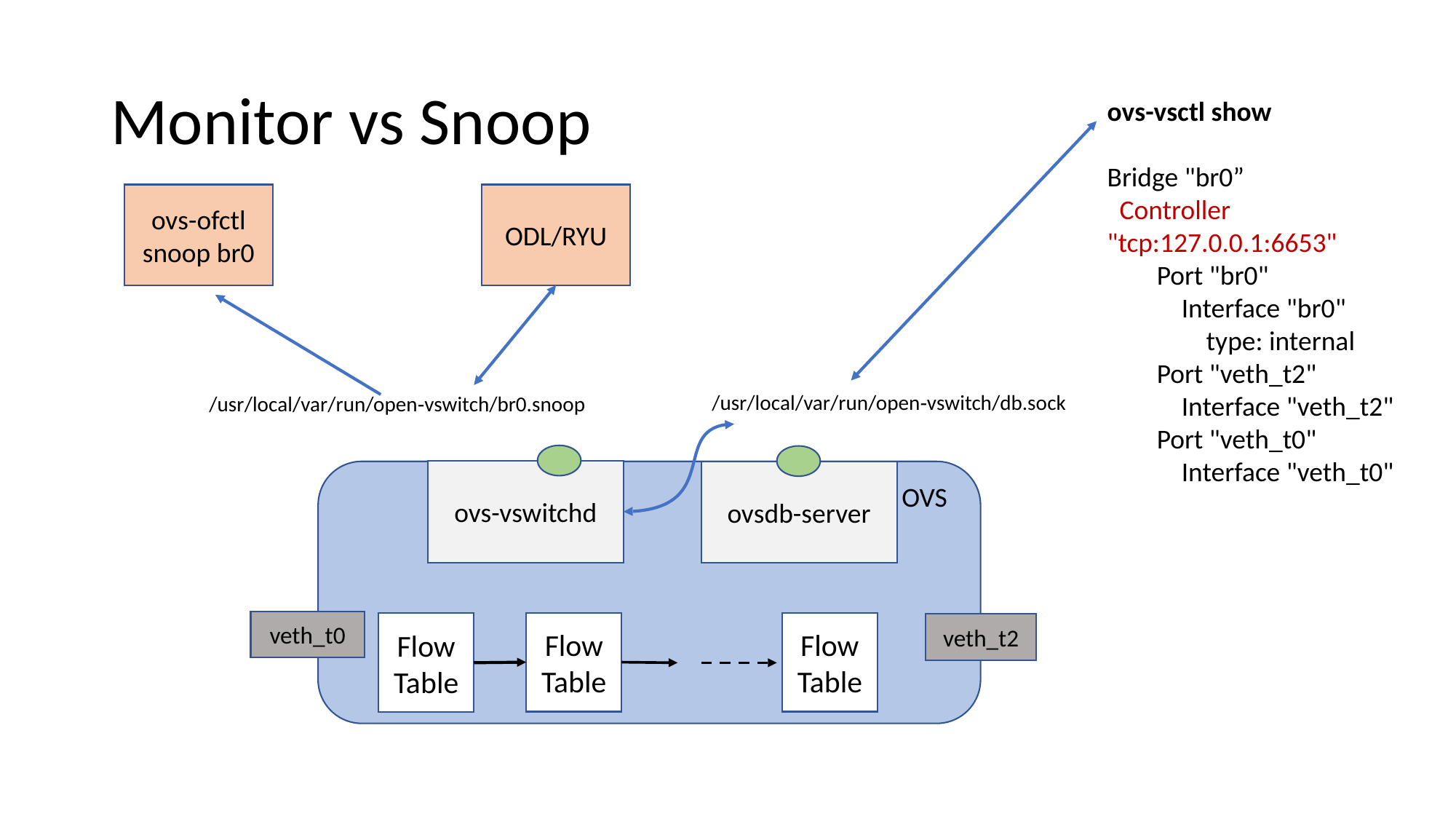

# Monitor vs Snoop
ovs-vsctl show

Bridge "br0”
  Controller   "tcp:127.0.0.1:6653"
        Port "br0"
            Interface "br0"
                type: internal
        Port "veth_t2"
            Interface "veth_t2"
        Port "veth_t0"
            Interface "veth_t0"
ovs-ofctl snoop br0
ODL/RYU
/usr/local/var/run/open‐vswitch/db.sock
/usr/local/var/run/open‐vswitch/br0.snoop

ovs-vswitchd
                                                                                         OVS
ovsdb-server
veth_t0
Flow Table
Flow Table
Flow Table
veth_t2